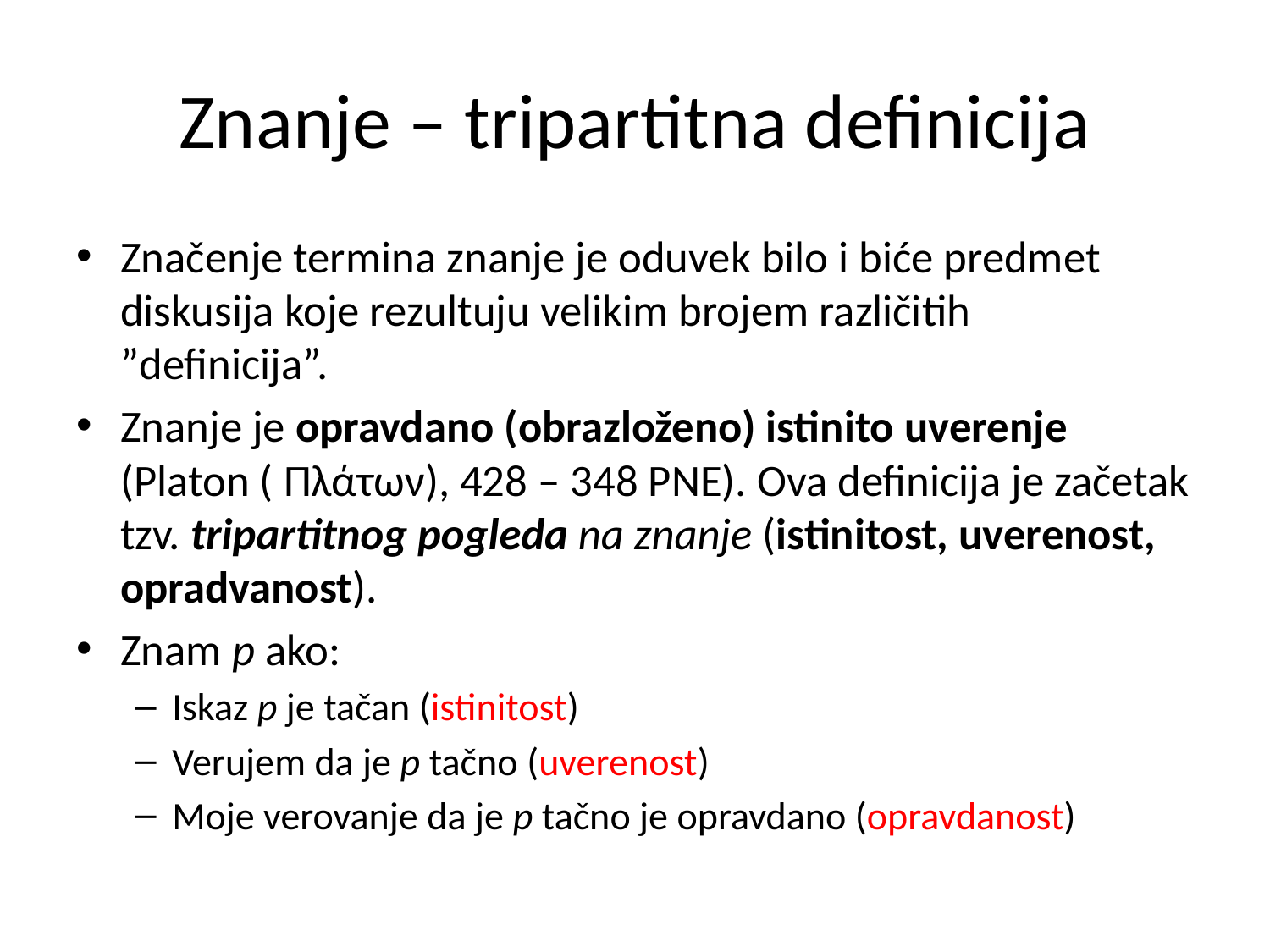

# Znanje – tripartitna definicija
Značenje termina znanje je oduvek bilo i biće predmet diskusija koje rezultuju velikim brojem različitih  ”definicija”.
Znanje je opravdano (obrazloženo) istinito uverenje (Platon ( Πλάτων), 428 – 348 PNE). Ova definicija je začetak tzv. tripartitnog pogleda na znanje (istinitost, uverenost, opradvanost).
Znam p ako:
Iskaz p je tačan (istinitost)
Verujem da je p tačno (uverenost)
Moje verovanje da je p tačno je opravdano (opravdanost)